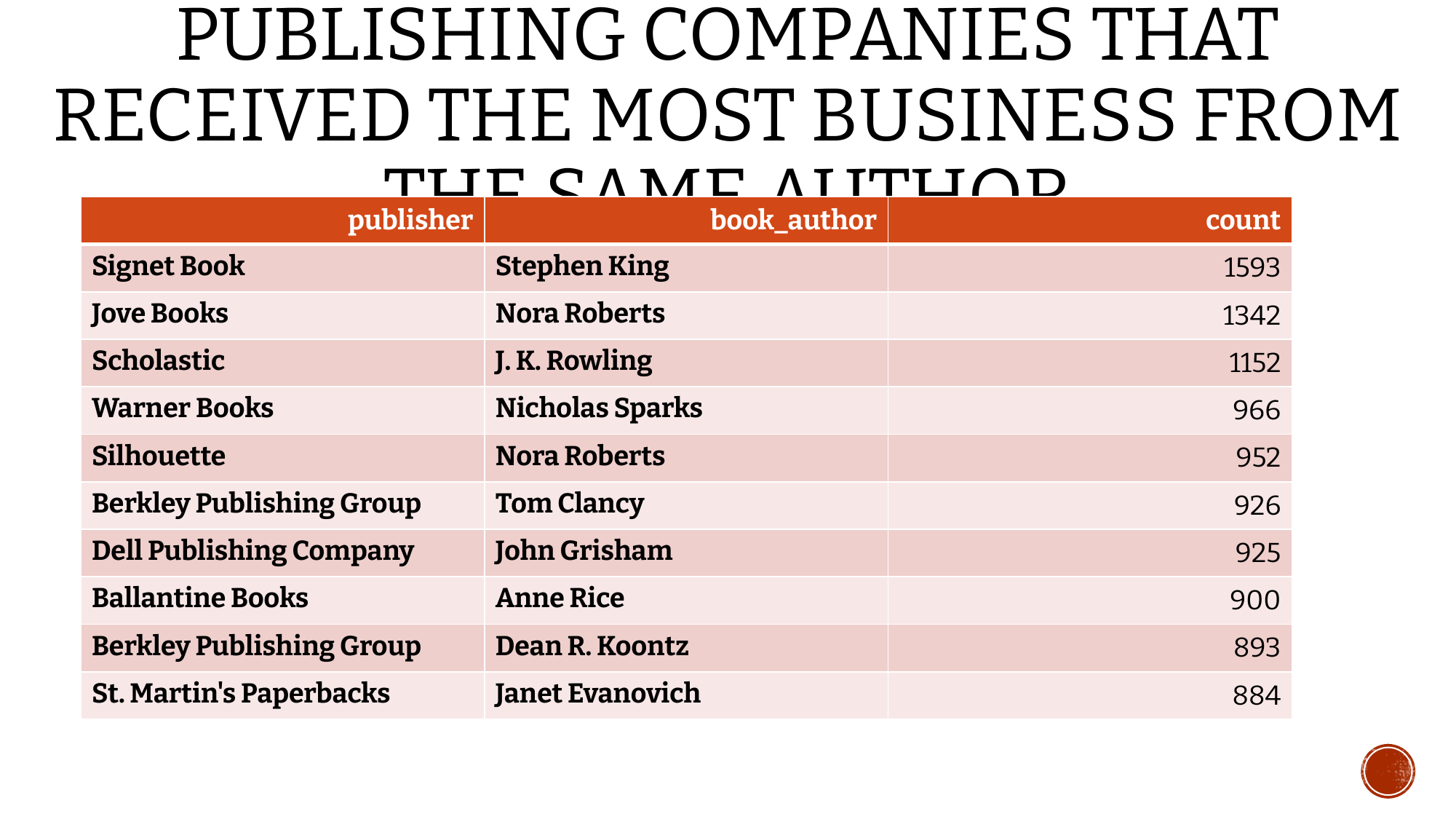

# Publishing companies that recEived the most business from the same author
| publisher | book\_author | count |
| --- | --- | --- |
| Signet Book | Stephen King | 1593 |
| Jove Books | Nora Roberts | 1342 |
| Scholastic | J. K. Rowling | 1152 |
| Warner Books | Nicholas Sparks | 966 |
| Silhouette | Nora Roberts | 952 |
| Berkley Publishing Group | Tom Clancy | 926 |
| Dell Publishing Company | John Grisham | 925 |
| Ballantine Books | Anne Rice | 900 |
| Berkley Publishing Group | Dean R. Koontz | 893 |
| St. Martin's Paperbacks | Janet Evanovich | 884 |